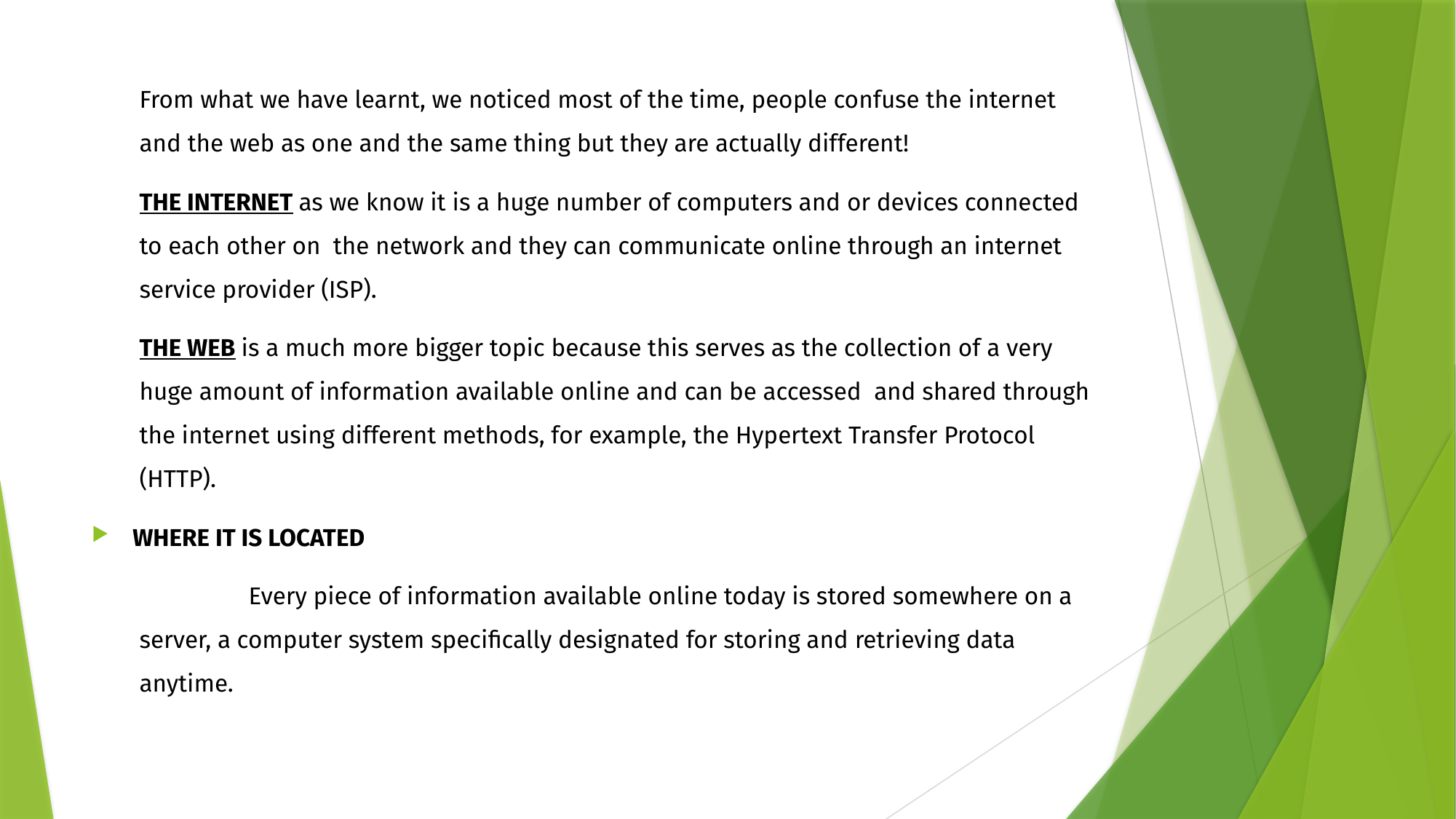

From what we have learnt, we noticed most of the time, people confuse the internet and the web as one and the same thing but they are actually different!
THE INTERNET as we know it is a huge number of computers and or devices connected to each other on  the network and they can communicate online through an internet service provider (ISP).
THE WEB is a much more bigger topic because this serves as the collection of a very huge amount of information available online and can be accessed  and shared through the internet using different methods, for example, the Hypertext Transfer Protocol (HTTP).
WHERE IT IS LOCATED
	Every piece of information available online today is stored somewhere on a server, a computer system specifically designated for storing and retrieving data anytime.